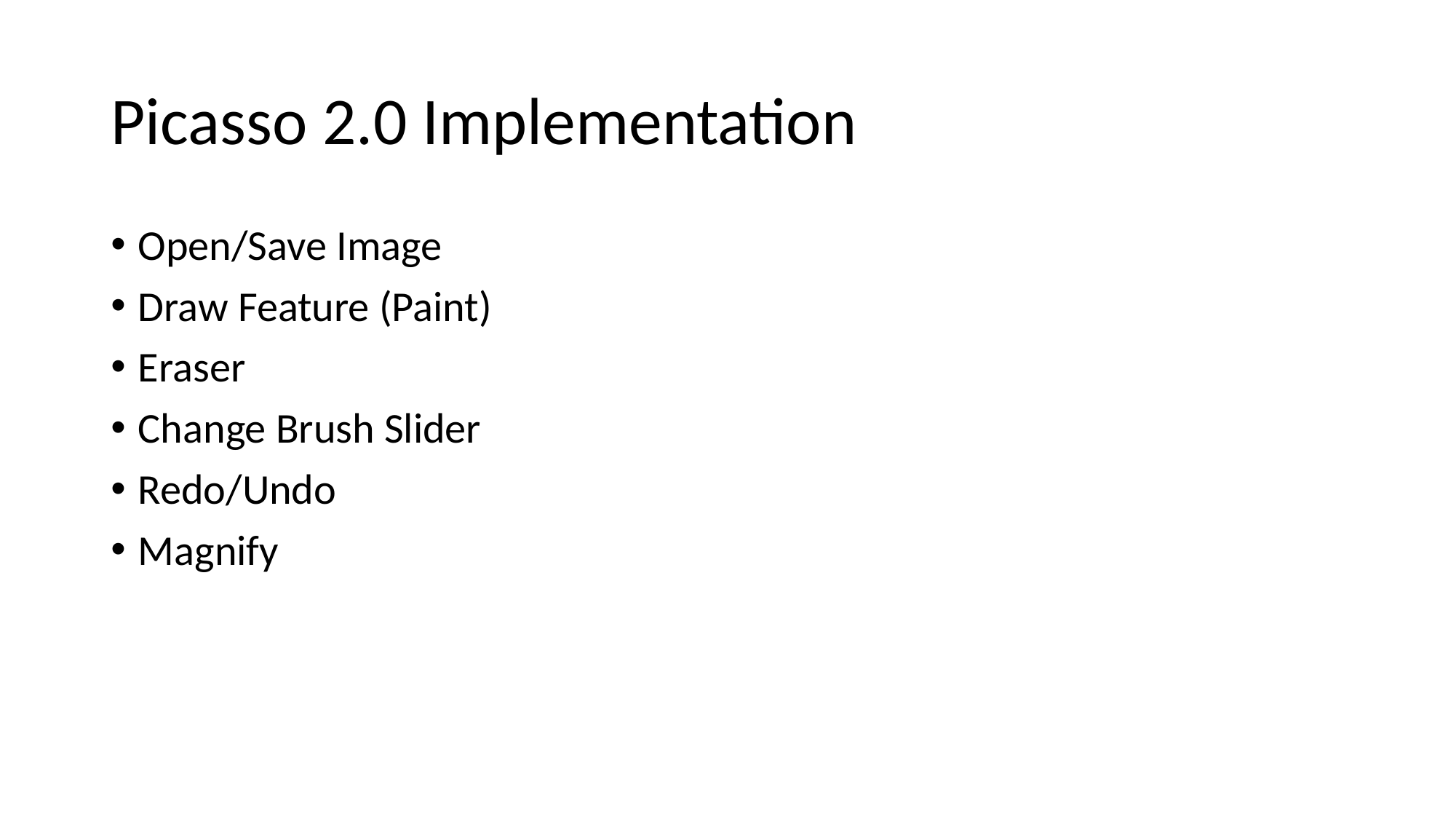

# Picasso 2.0 Implementation
Open/Save Image
Draw Feature (Paint)
Eraser
Change Brush Slider
Redo/Undo
Magnify